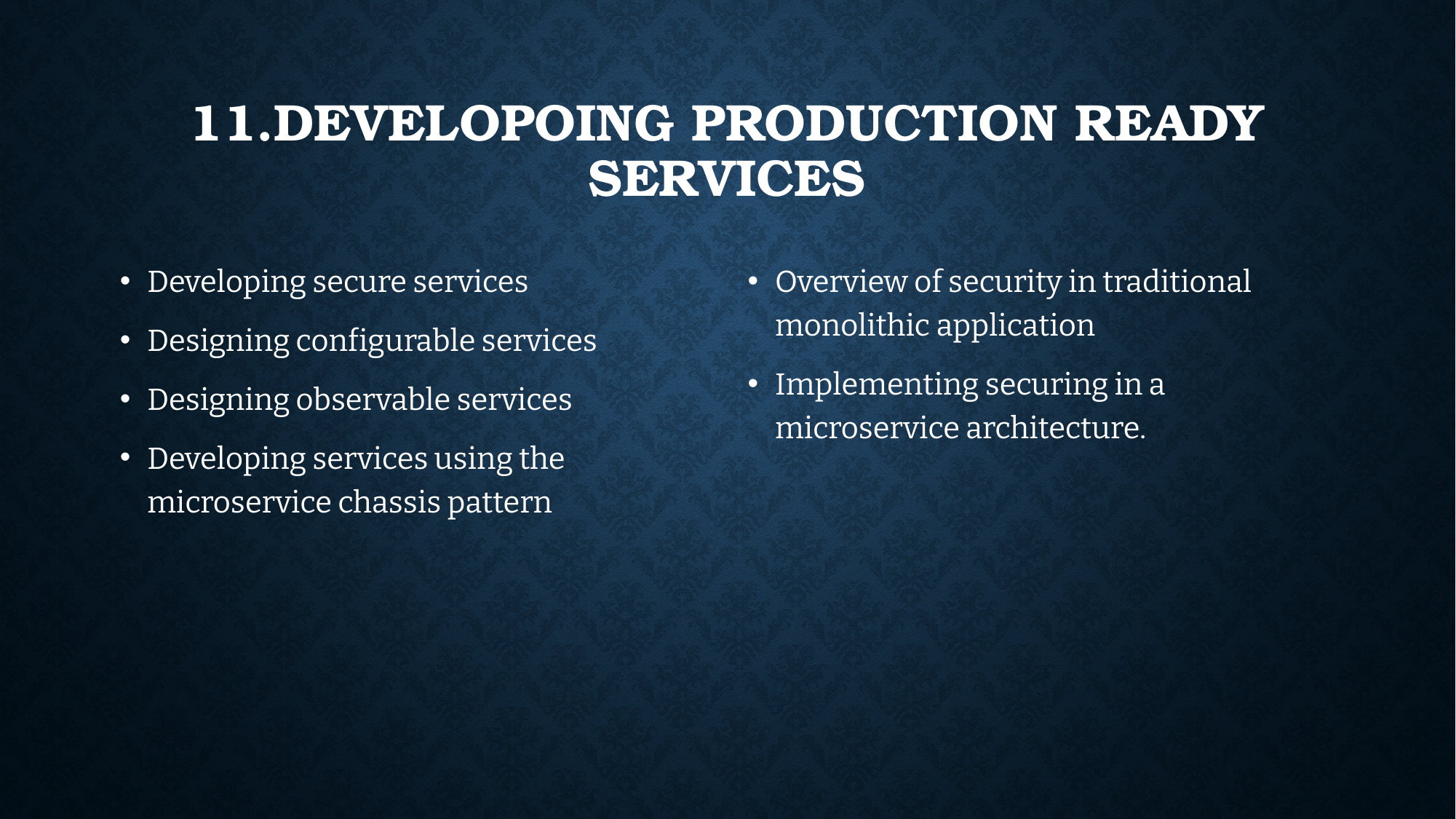

# 11.Developoing production ready services
Developing secure services
Designing configurable services
Designing observable services
Developing services using the microservice chassis pattern
Overview of security in traditional monolithic application
Implementing securing in a microservice architecture.